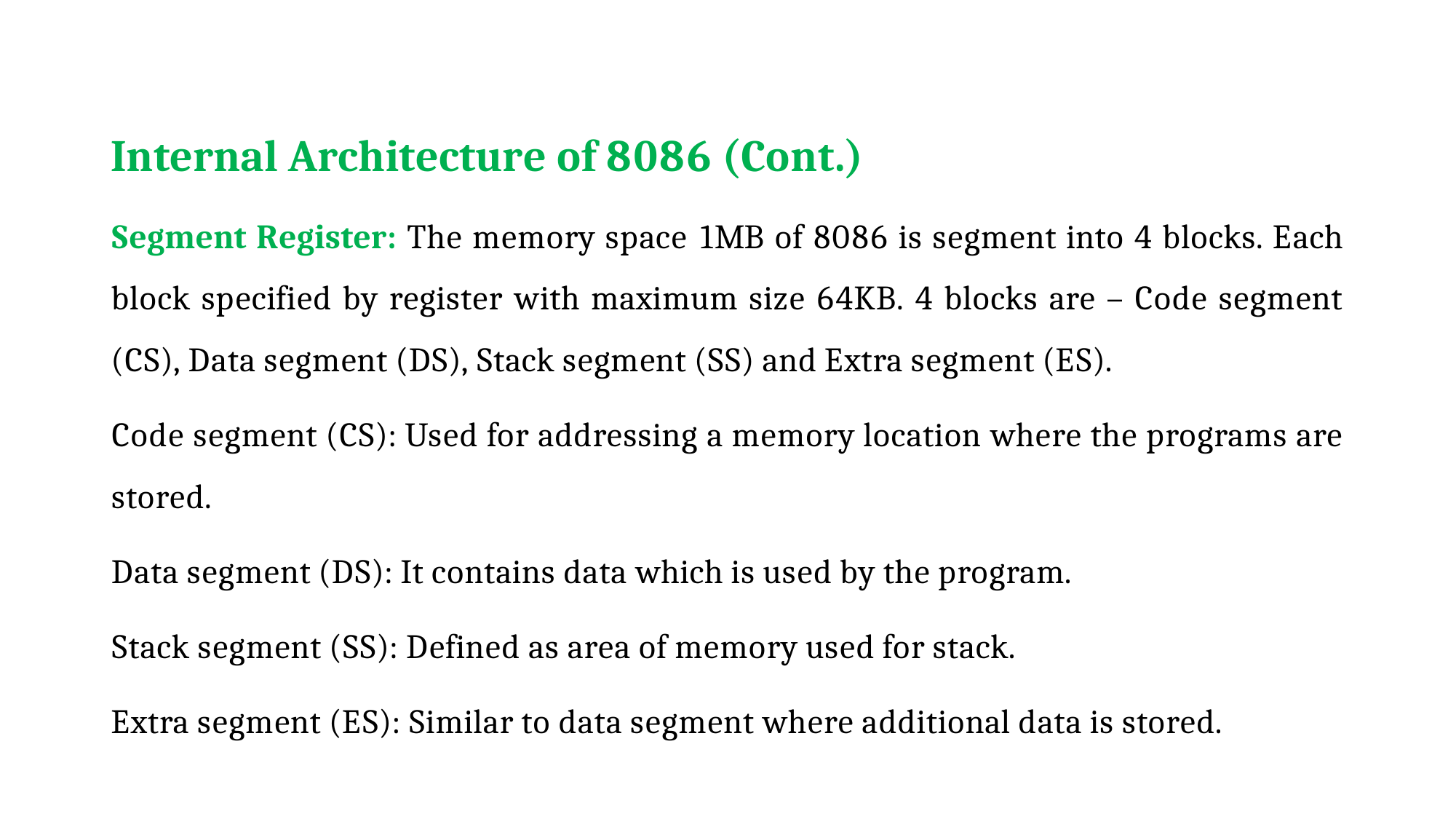

Internal Architecture of 8086 (Cont.)
Segment Register: The memory space 1MB of 8086 is segment into 4 blocks. Each block specified by register with maximum size 64KB. 4 blocks are – Code segment (CS), Data segment (DS), Stack segment (SS) and Extra segment (ES).
Code segment (CS): Used for addressing a memory location where the programs are stored.
Data segment (DS): It contains data which is used by the program.
Stack segment (SS): Defined as area of memory used for stack.
Extra segment (ES): Similar to data segment where additional data is stored.